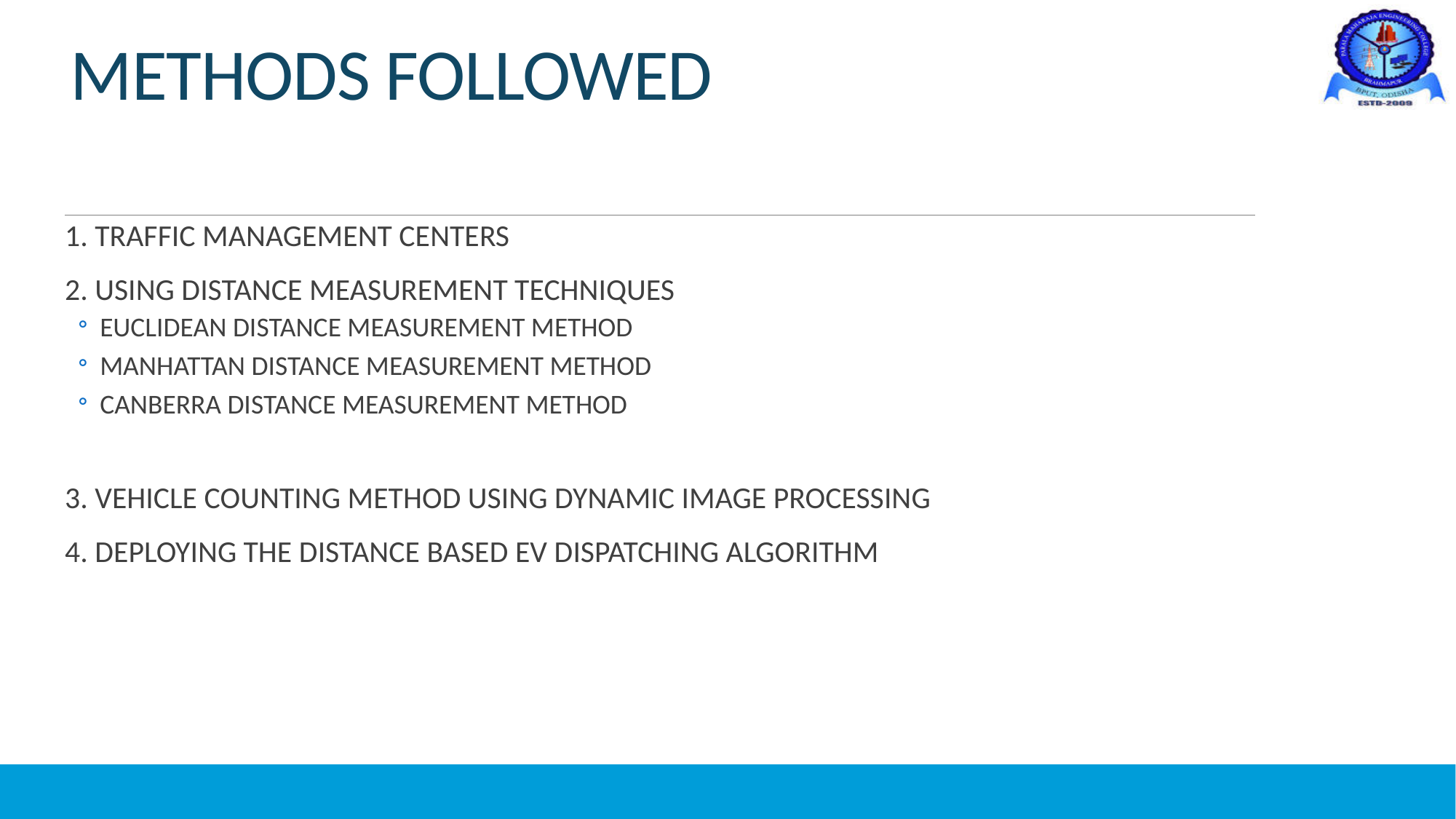

# METHODS FOLLOWED
1. TRAFFIC MANAGEMENT CENTERS
2. USING DISTANCE MEASUREMENT TECHNIQUES
EUCLIDEAN DISTANCE MEASUREMENT METHOD
MANHATTAN DISTANCE MEASUREMENT METHOD
CANBERRA DISTANCE MEASUREMENT METHOD

3. VEHICLE COUNTING METHOD USING DYNAMIC IMAGE PROCESSING
4. DEPLOYING THE DISTANCE BASED EV DISPATCHING ALGORITHM